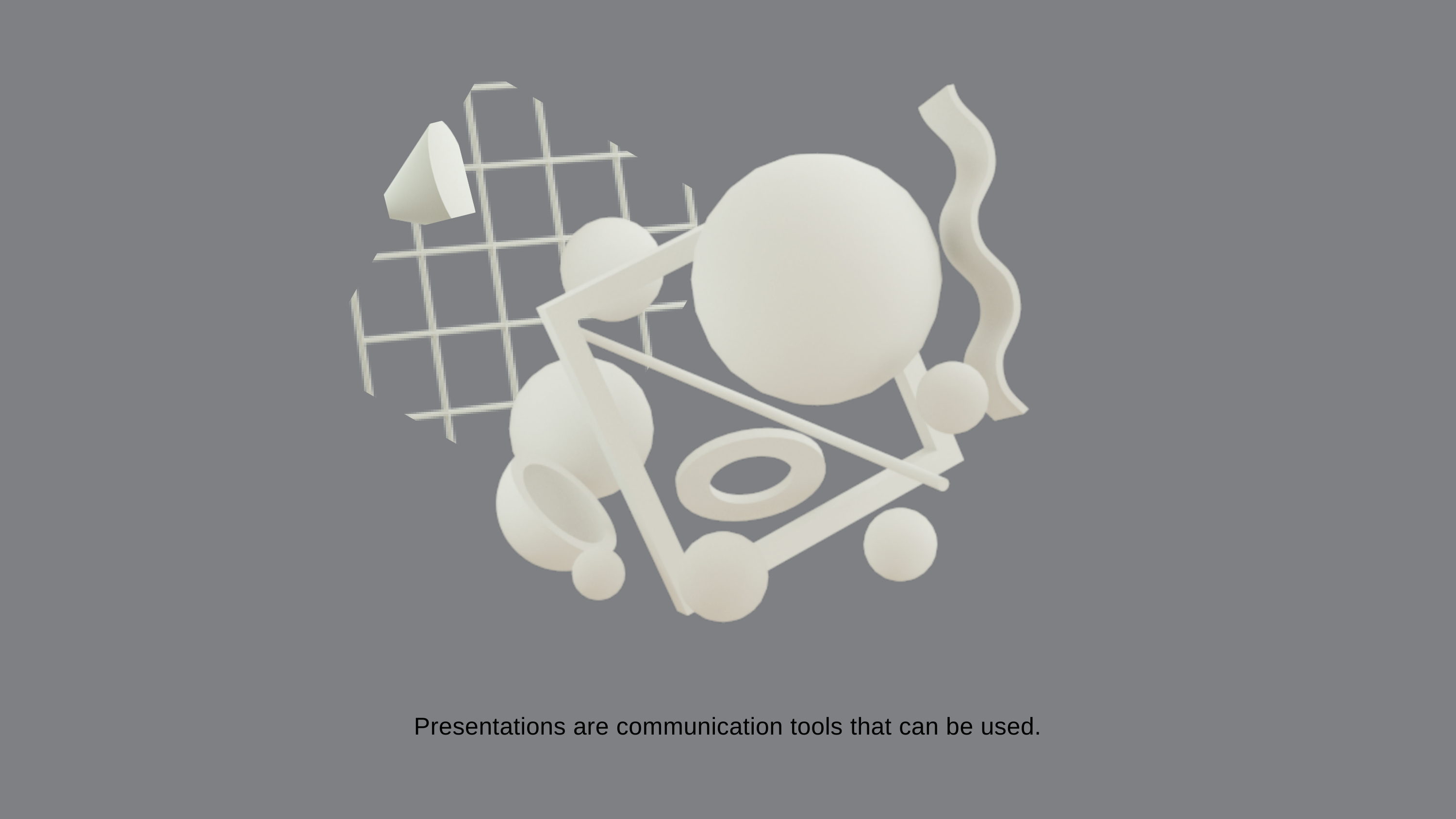

Presentations are communication tools that can be used.